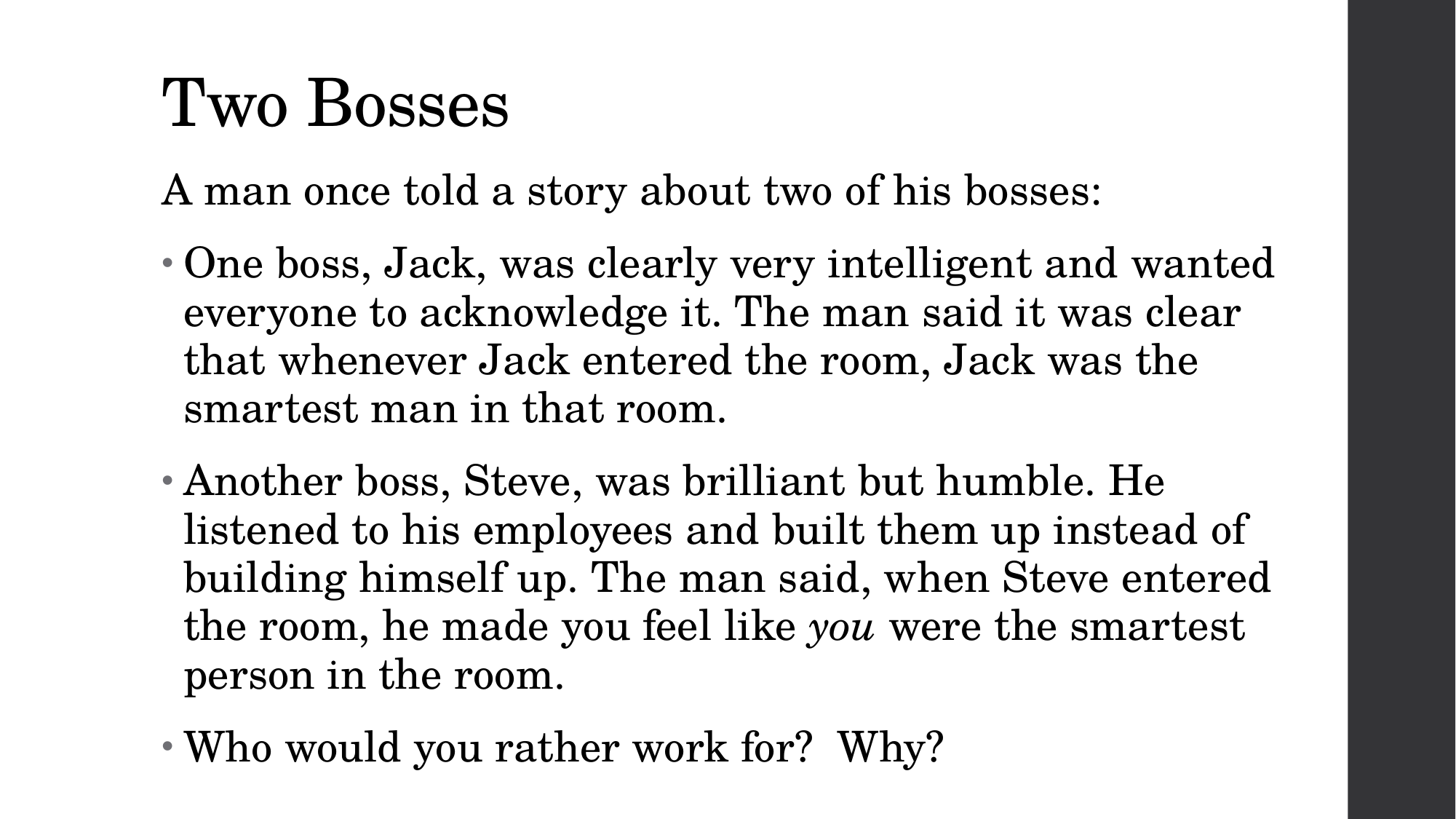

# Two Bosses
A man once told a story about two of his bosses:
One boss, Jack, was clearly very intelligent and wanted everyone to acknowledge it. The man said it was clear that whenever Jack entered the room, Jack was the smartest man in that room.
Another boss, Steve, was brilliant but humble. He listened to his employees and built them up instead of building himself up. The man said, when Steve entered the room, he made you feel like you were the smartest person in the room.
Who would you rather work for?  Why?